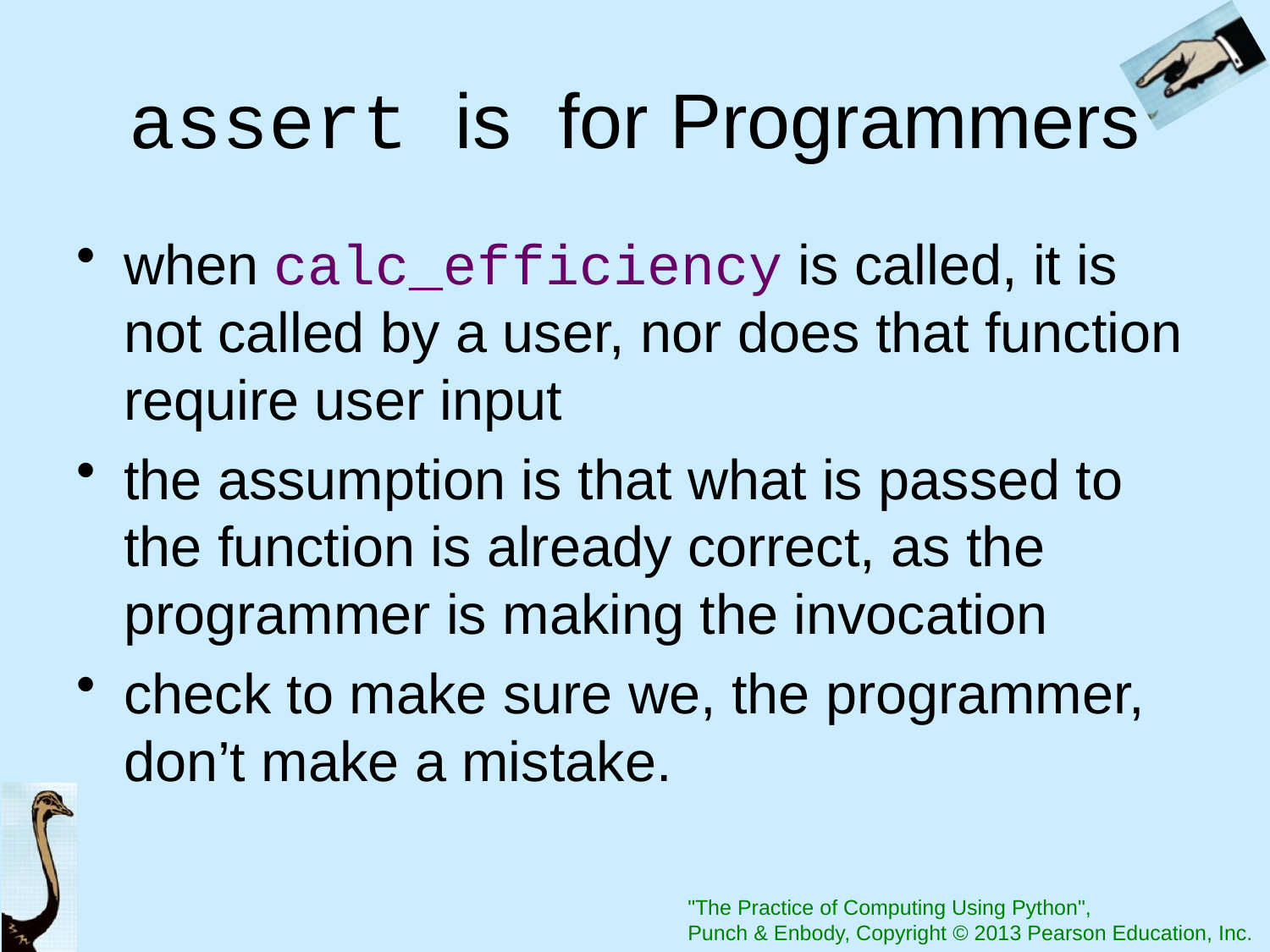

# assert is for Programmers
when calc_efficiency is called, it is not called by a user, nor does that function require user input
the assumption is that what is passed to the function is already correct, as the programmer is making the invocation
check to make sure we, the programmer, don’t make a mistake.